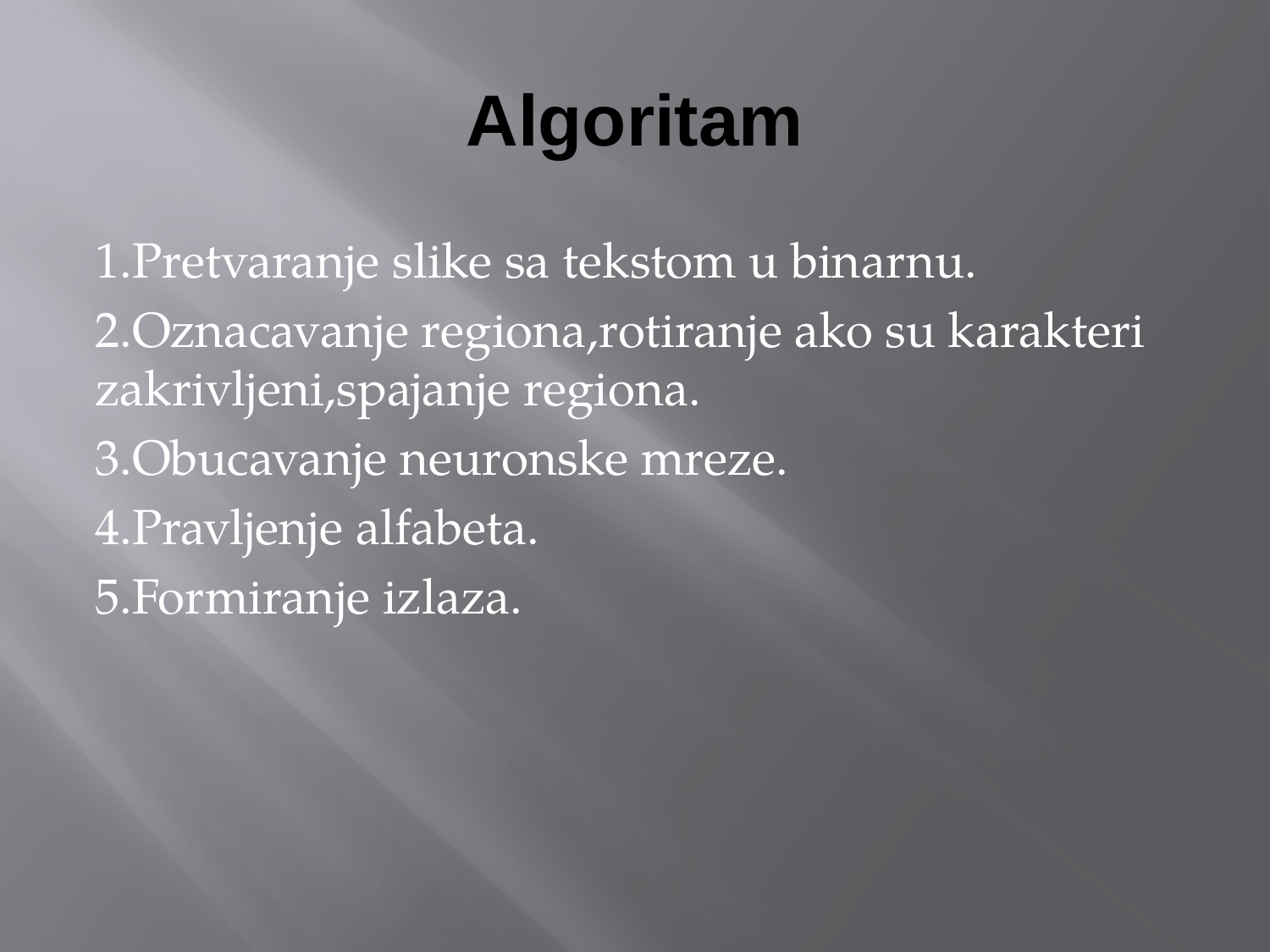

# Algoritam
1.Pretvaranje slike sa tekstom u binarnu.
2.Oznacavanje regiona,rotiranje ako su karakteri zakrivljeni,spajanje regiona.
3.Obucavanje neuronske mreze.
4.Pravljenje alfabeta.
5.Formiranje izlaza.